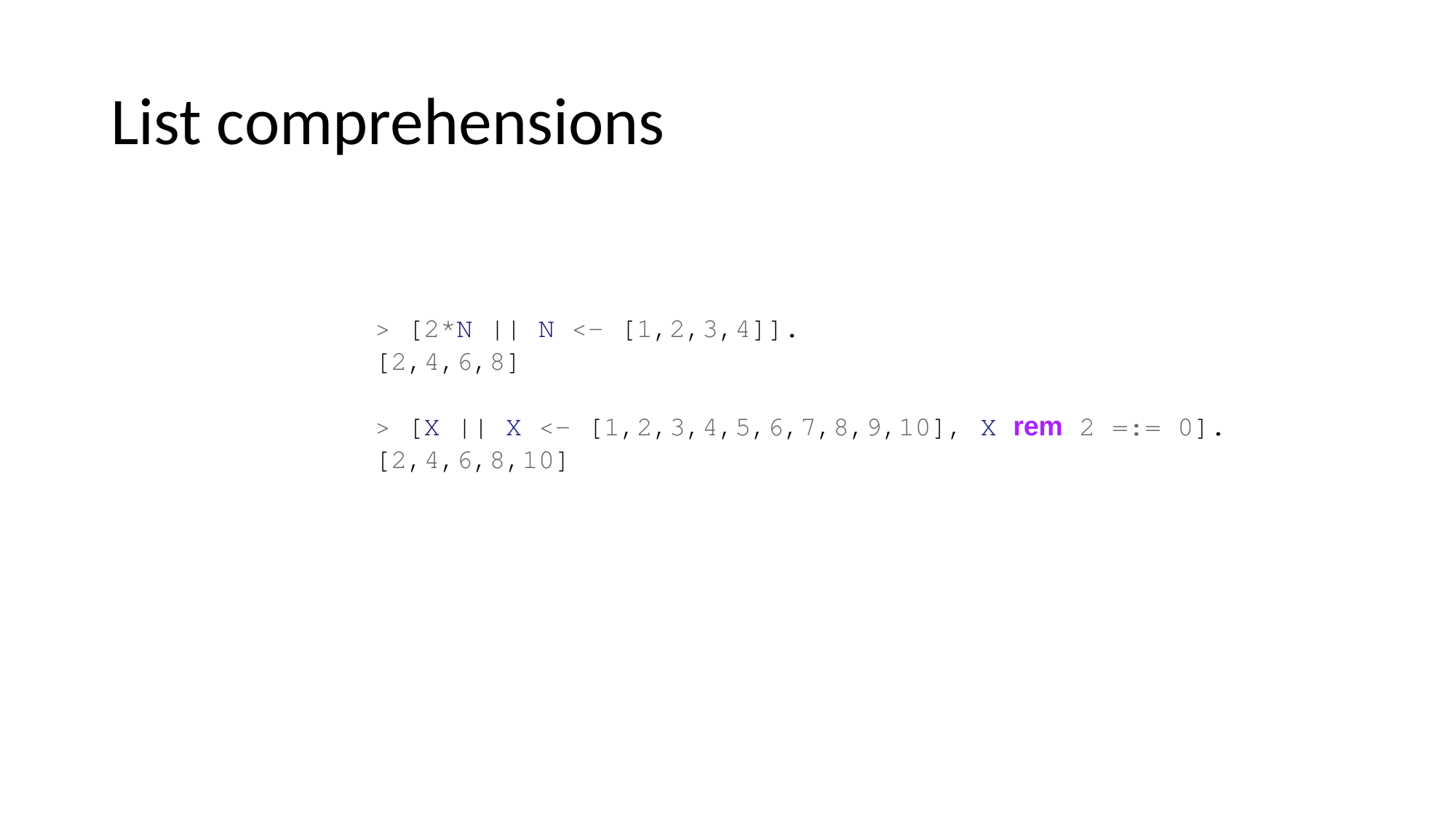

# List comprehensions
> [2*N || N <- [1,2,3,4]].
[2,4,6,8]

> [X || X <- [1,2,3,4,5,6,7,8,9,10], X rem 2 =:= 0].
[2,4,6,8,10]